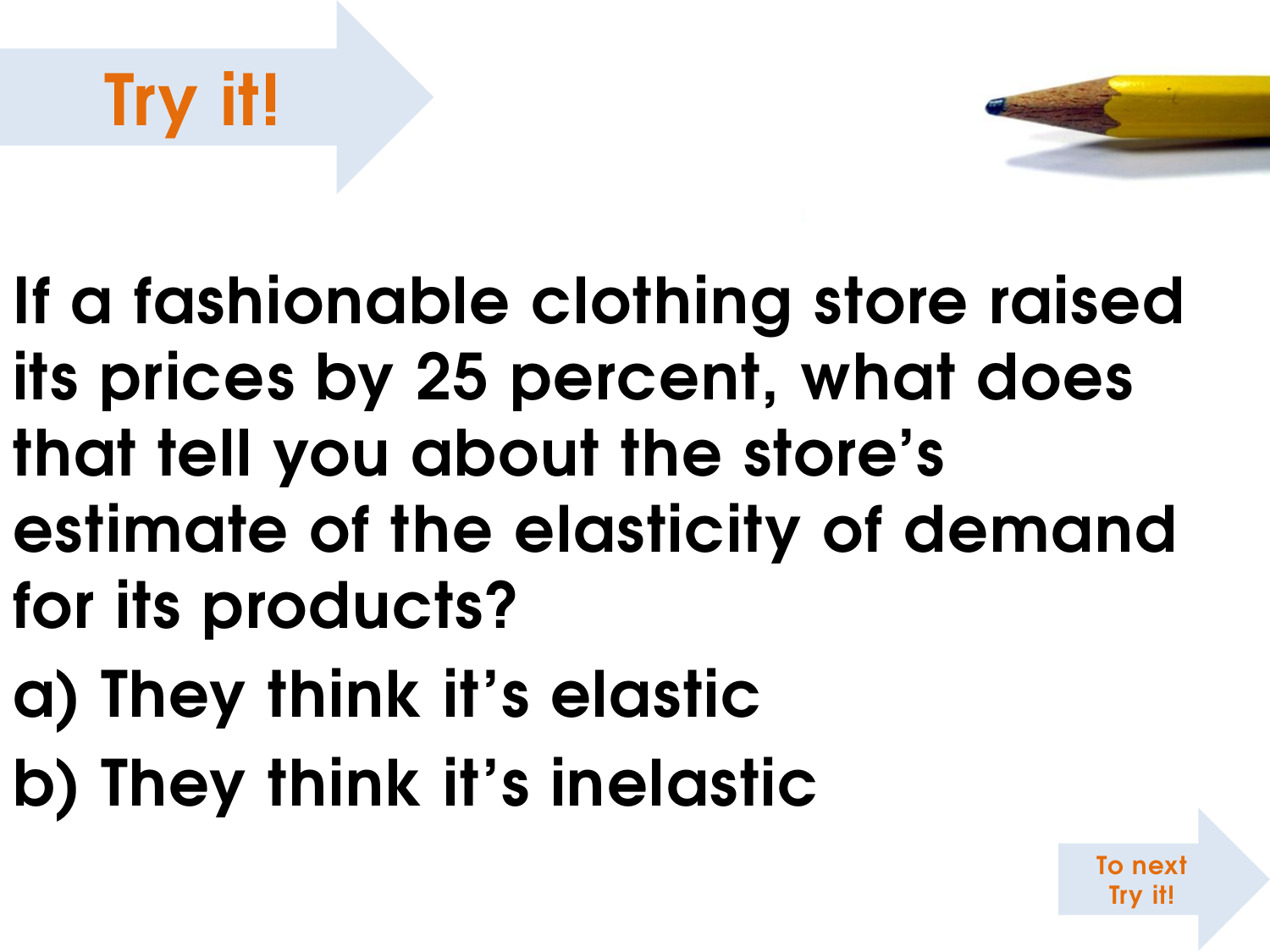

#
If a fashionable clothing store raised its prices by 25 percent, what does that tell you about the store’s estimate of the elasticity of demand for its products?
 They think it’s elastic
 They think it’s inelastic
To next
Try it!